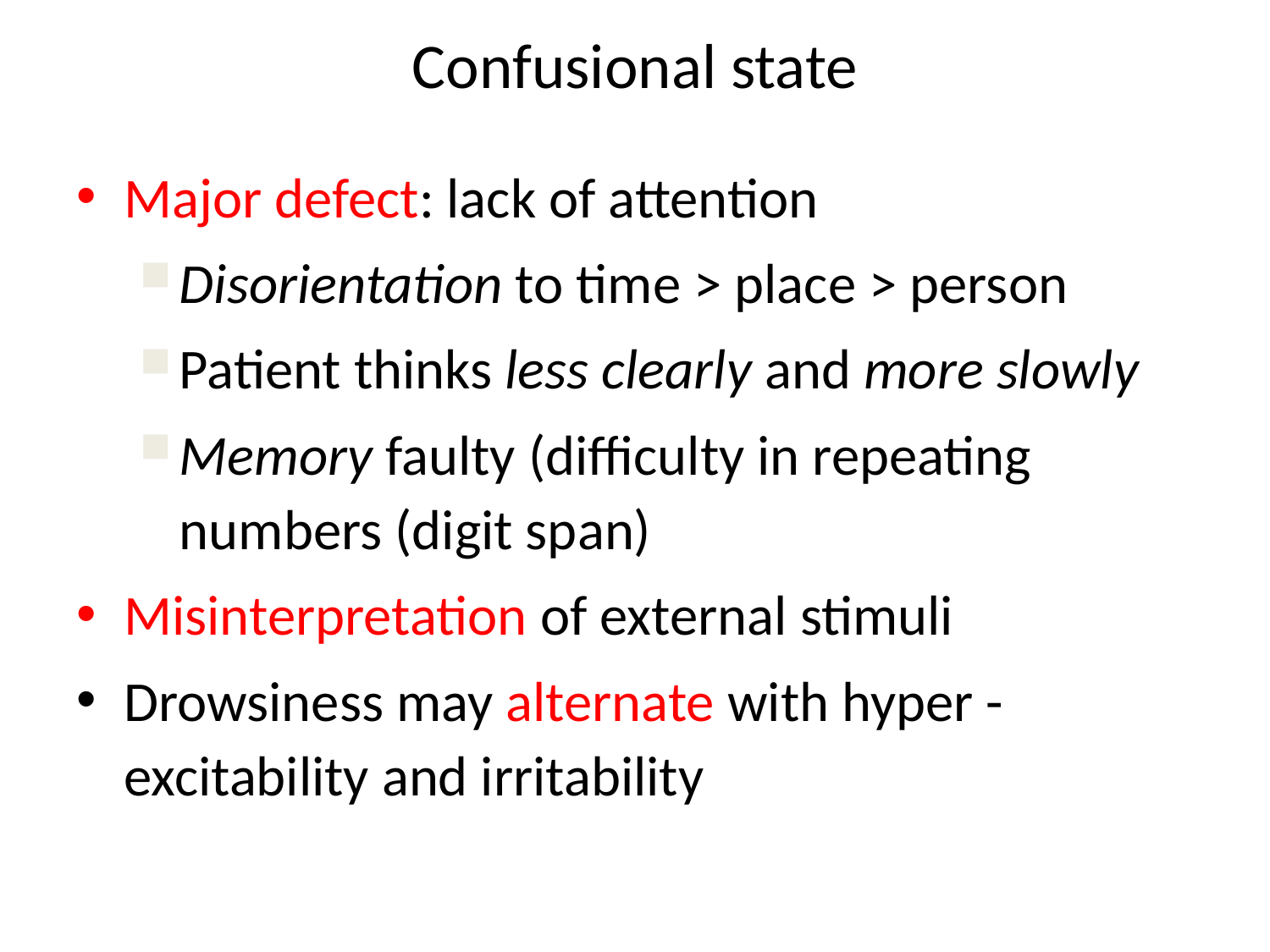

# Confusional state
Major defect: lack of attention
Disorientation to time > place > person
Patient thinks less clearly and more slowly
Memory faulty (difficulty in repeating numbers (digit span)
Misinterpretation of external stimuli
Drowsiness may alternate with hyper -excitability and irritability